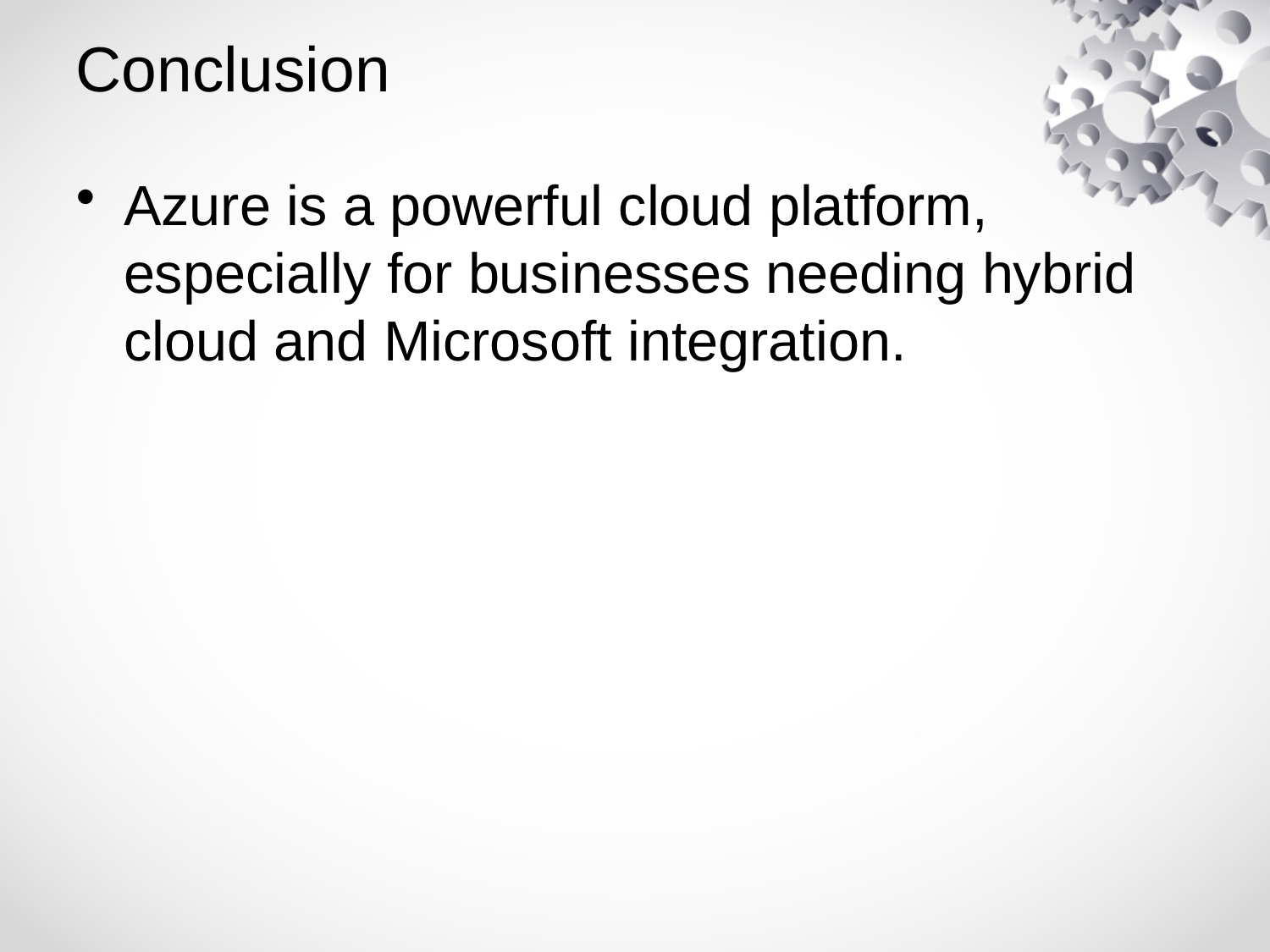

# Conclusion
Azure is a powerful cloud platform, especially for businesses needing hybrid cloud and Microsoft integration.